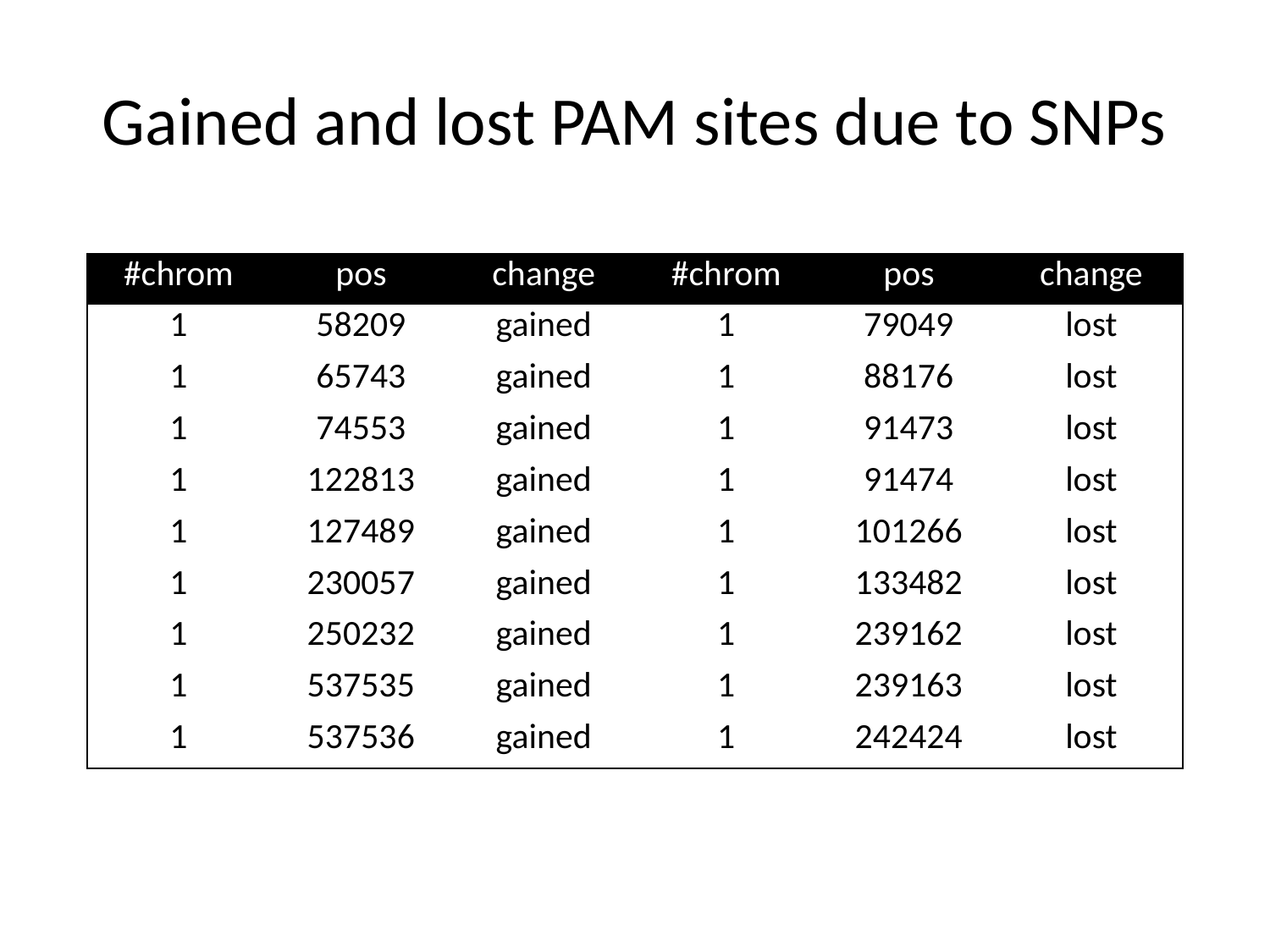

# Gained and lost PAM sites due to SNPs
| #chrom | pos | change | #chrom | pos | change |
| --- | --- | --- | --- | --- | --- |
| 1 | 58209 | gained | 1 | 79049 | lost |
| 1 | 65743 | gained | 1 | 88176 | lost |
| 1 | 74553 | gained | 1 | 91473 | lost |
| 1 | 122813 | gained | 1 | 91474 | lost |
| 1 | 127489 | gained | 1 | 101266 | lost |
| 1 | 230057 | gained | 1 | 133482 | lost |
| 1 | 250232 | gained | 1 | 239162 | lost |
| 1 | 537535 | gained | 1 | 239163 | lost |
| 1 | 537536 | gained | 1 | 242424 | lost |